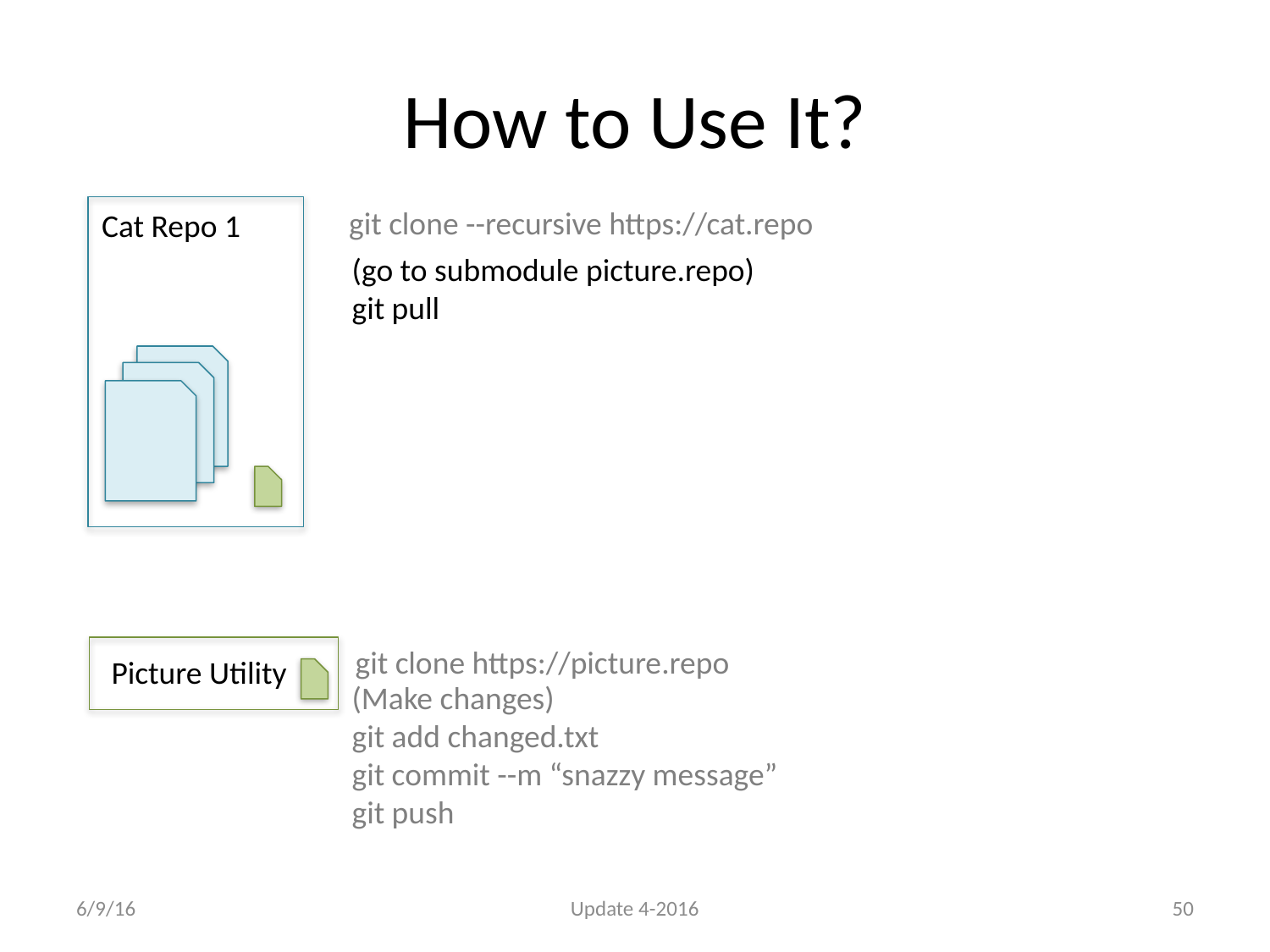

# How to Use It?

Cat Repo 1

git clone --recursive https://cat.repo
(go to submodule picture.repo)
git pull

git clone https://picture.repo

Picture Utility

(Make changes)
git add changed.txt
git commit --m “snazzy message”
git push
6/9/16
Update 4-2016
50